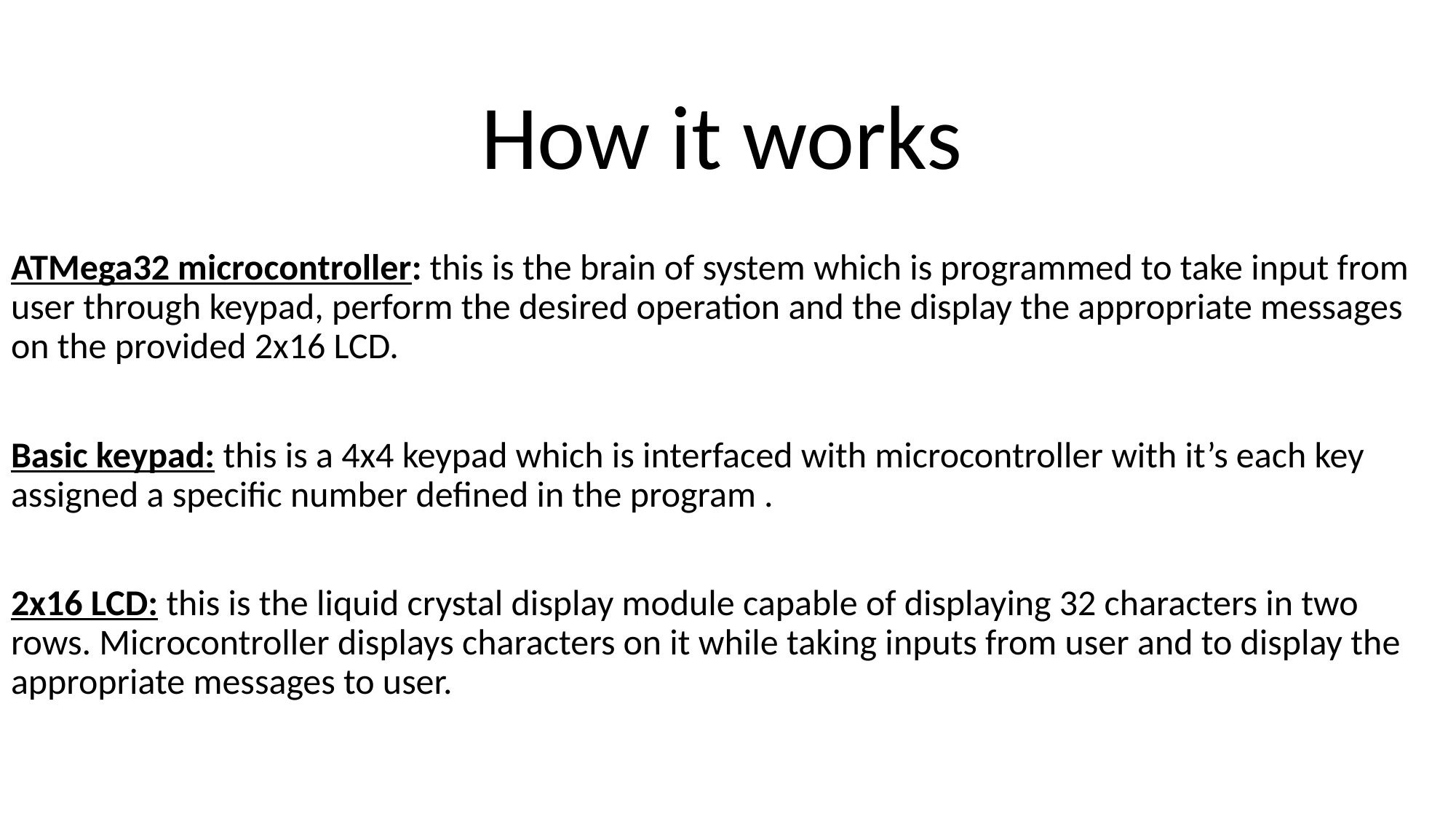

# How it works
ATMega32 microcontroller: this is the brain of system which is programmed to take input from user through keypad, perform the desired operation and the display the appropriate messages on the provided 2x16 LCD.

Basic keypad: this is a 4x4 keypad which is interfaced with microcontroller with it’s each key assigned a specific number defined in the program .

2x16 LCD: this is the liquid crystal display module capable of displaying 32 characters in two rows. Microcontroller displays characters on it while taking inputs from user and to display the appropriate messages to user.